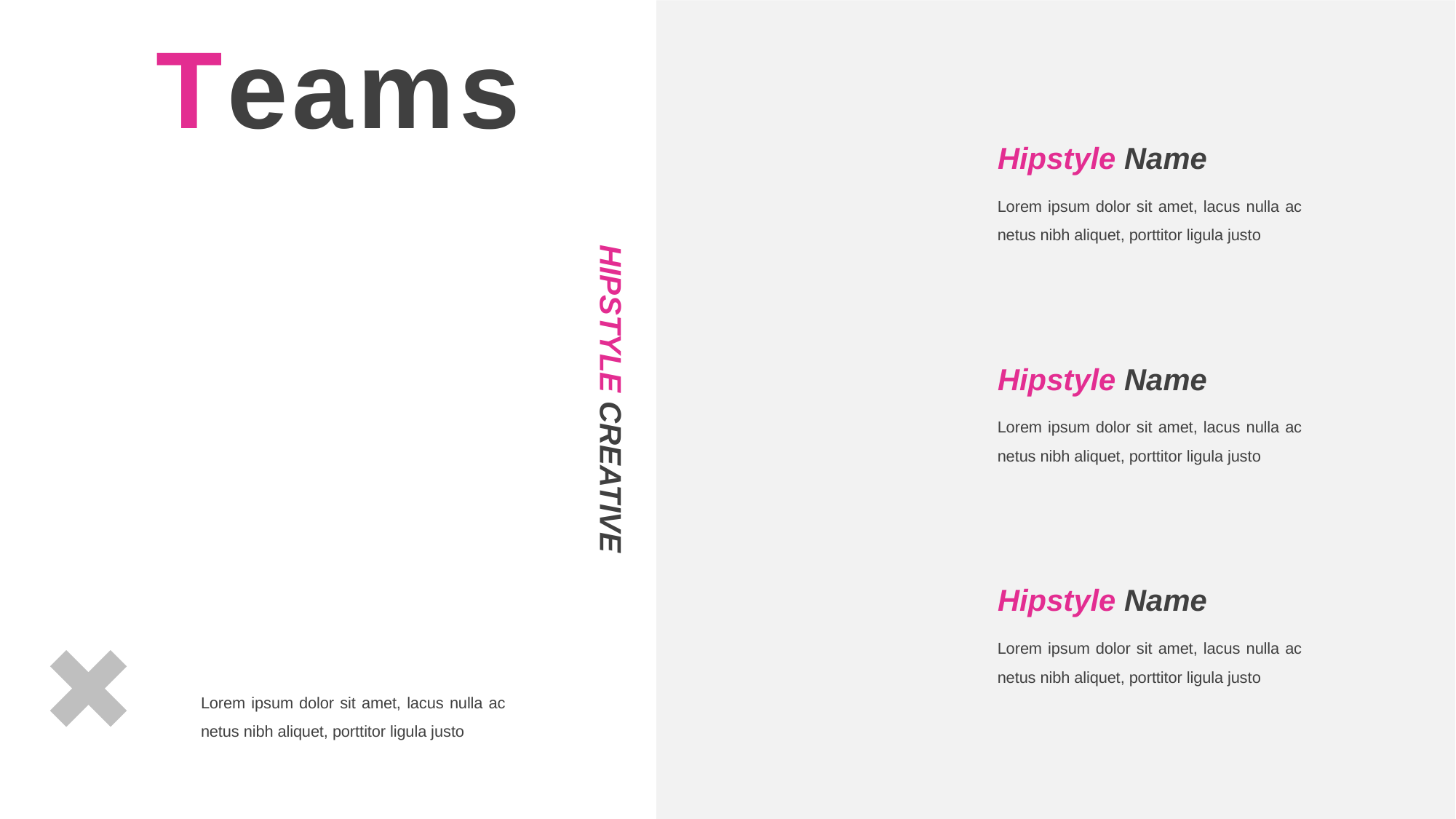

Teams

Hipstyle Name

Lorem ipsum dolor sit amet, lacus nulla ac netus nibh aliquet, porttitor ligula justo

Hipstyle Name
HIPSTYLE CREATIVE
Lorem ipsum dolor sit amet, lacus nulla ac netus nibh aliquet, porttitor ligula justo

Hipstyle Name
Lorem ipsum dolor sit amet, lacus nulla ac netus nibh aliquet, porttitor ligula justo

Lorem ipsum dolor sit amet, lacus nulla ac netus nibh aliquet, porttitor ligula justo